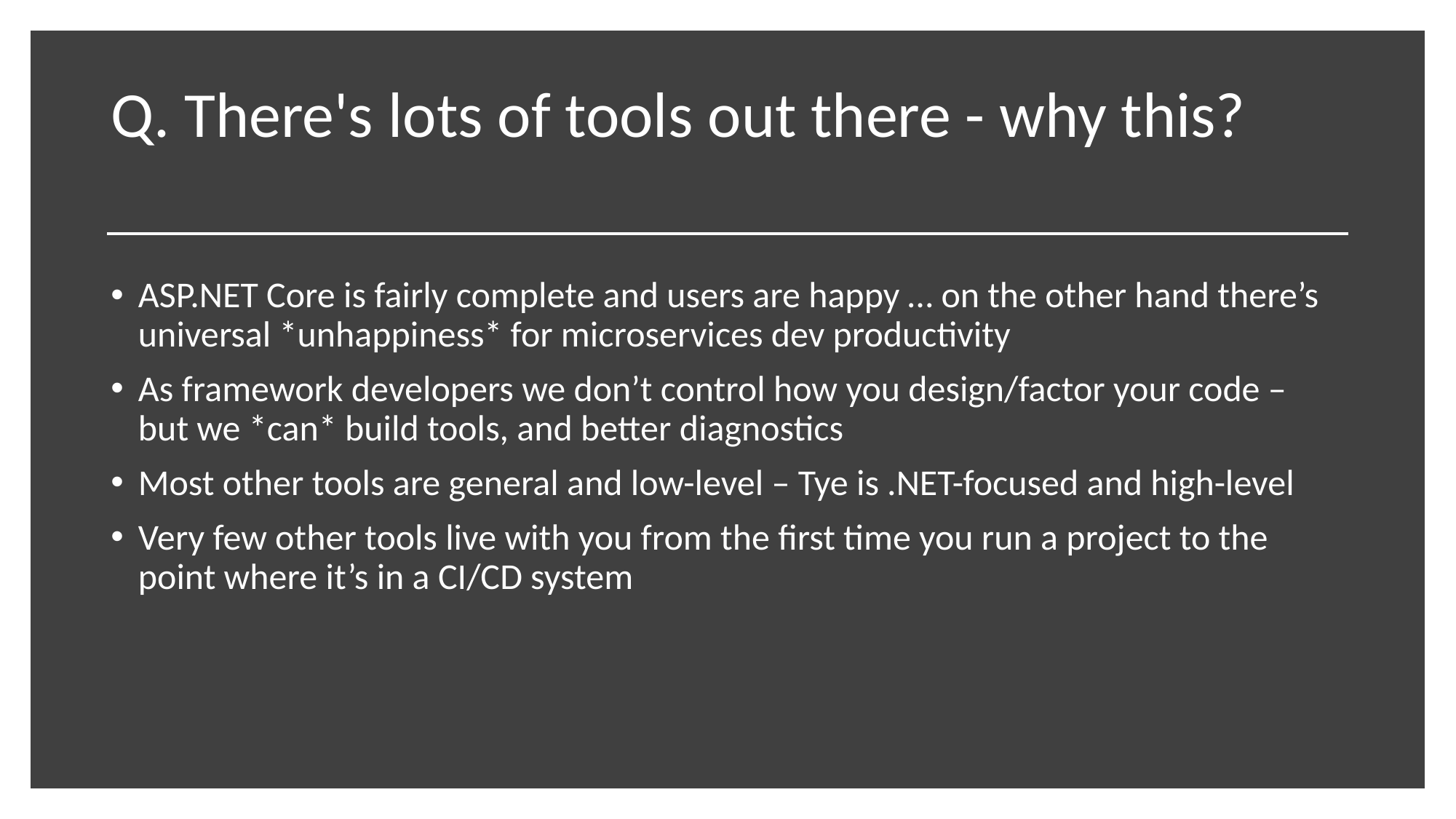

# Q. There's lots of tools out there - why this?
ASP.NET Core is fairly complete and users are happy … on the other hand there’s universal *unhappiness* for microservices dev productivity
As framework developers we don’t control how you design/factor your code – but we *can* build tools, and better diagnostics
Most other tools are general and low-level – Tye is .NET-focused and high-level
Very few other tools live with you from the first time you run a project to the point where it’s in a CI/CD system